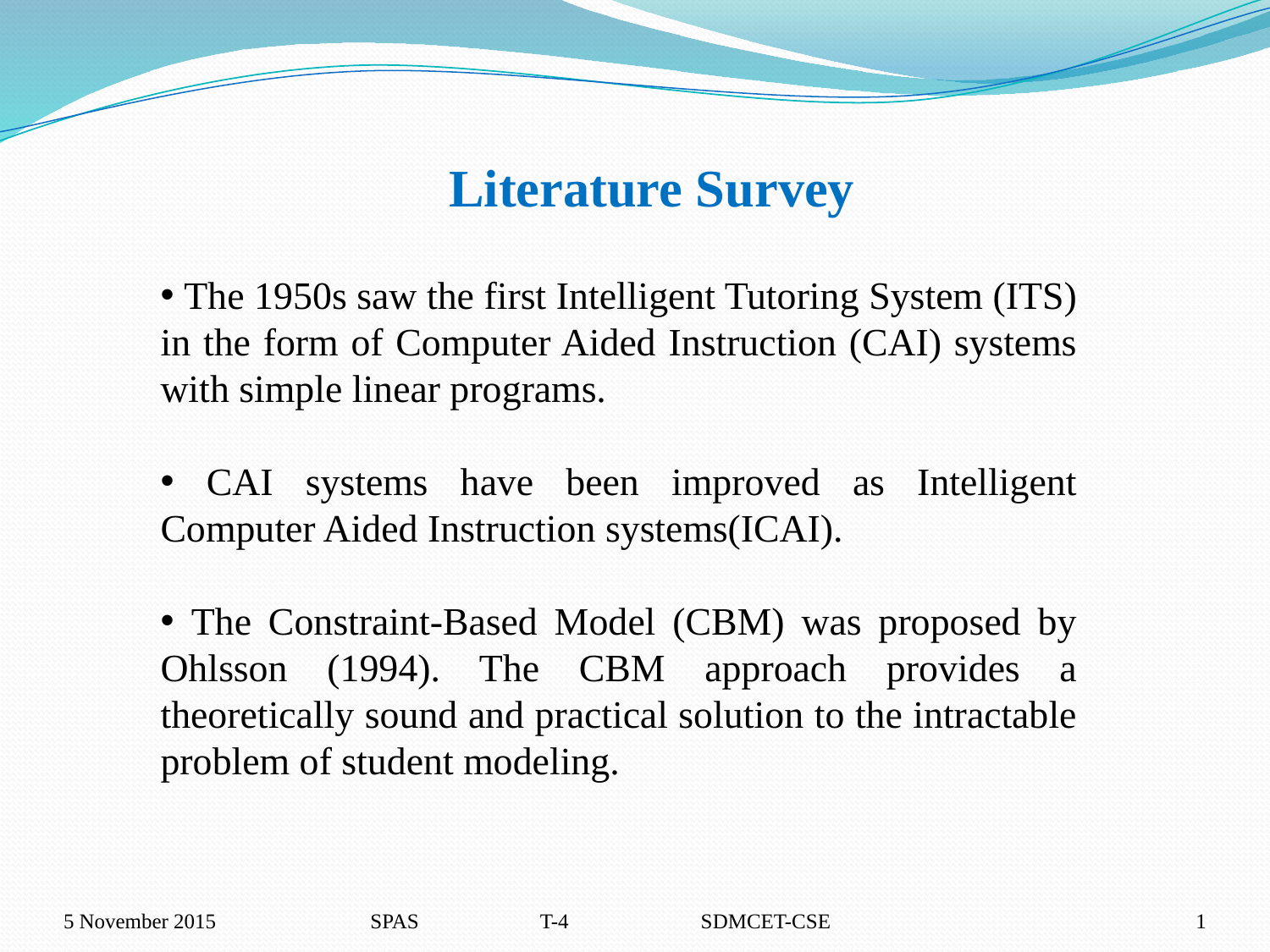

Literature Survey
 The 1950s saw the first Intelligent Tutoring System (ITS) in the form of Computer Aided Instruction (CAI) systems with simple linear programs.

 CAI systems have been improved as Intelligent Computer Aided Instruction systems(ICAI).

 The Constraint-Based Model (CBM) was proposed by Ohlsson (1994). The CBM approach provides a theoretically sound and practical solution to the intractable problem of student modeling.
5 November 2015
SPAS                       T-4                         SDMCET-CSE
1